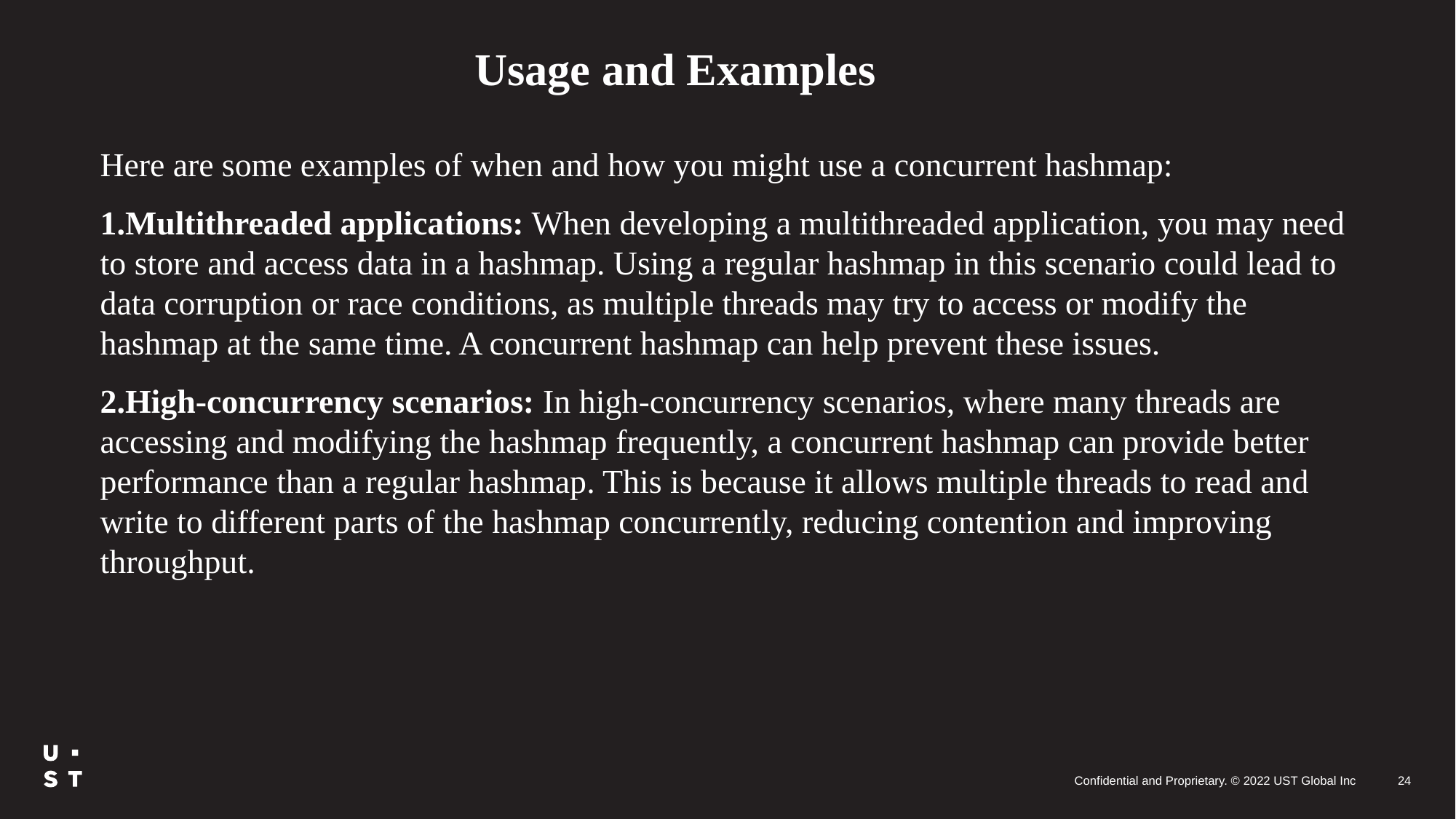

# Usage and Examples

Here are some examples of when and how you might use a concurrent hashmap:
1.Multithreaded applications: When developing a multithreaded application, you may need to store and access data in a hashmap. Using a regular hashmap in this scenario could lead to data corruption or race conditions, as multiple threads may try to access or modify the hashmap at the same time. A concurrent hashmap can help prevent these issues.
2.High-concurrency scenarios: In high-concurrency scenarios, where many threads are accessing and modifying the hashmap frequently, a concurrent hashmap can provide better performance than a regular hashmap. This is because it allows multiple threads to read and write to different parts of the hashmap concurrently, reducing contention and improving throughput.